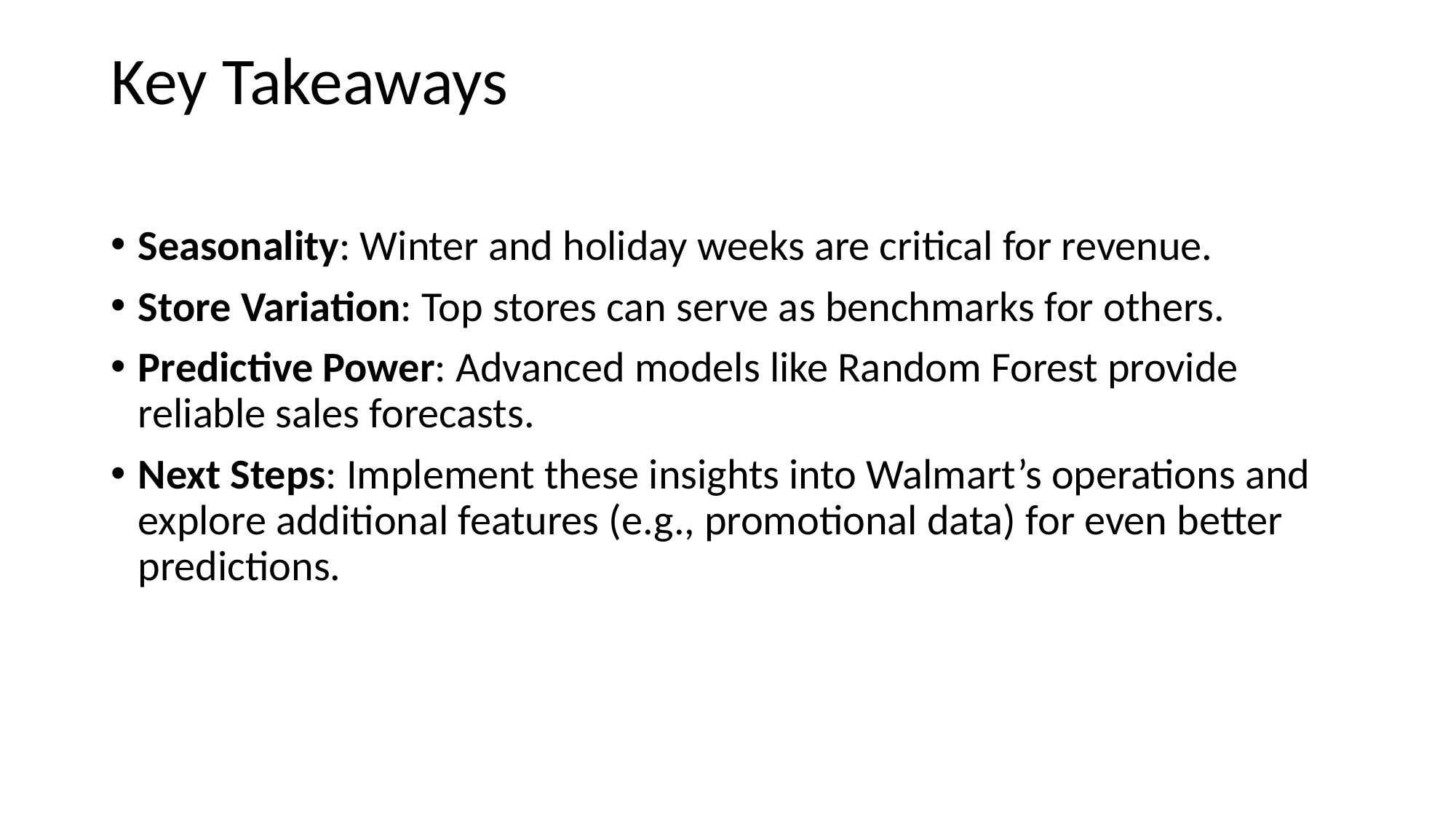

# Key Takeaways
Seasonality: Winter and holiday weeks are critical for revenue.
Store Variation: Top stores can serve as benchmarks for others.
Predictive Power: Advanced models like Random Forest provide reliable sales forecasts.
Next Steps: Implement these insights into Walmart’s operations and explore additional features (e.g., promotional data) for even better predictions.